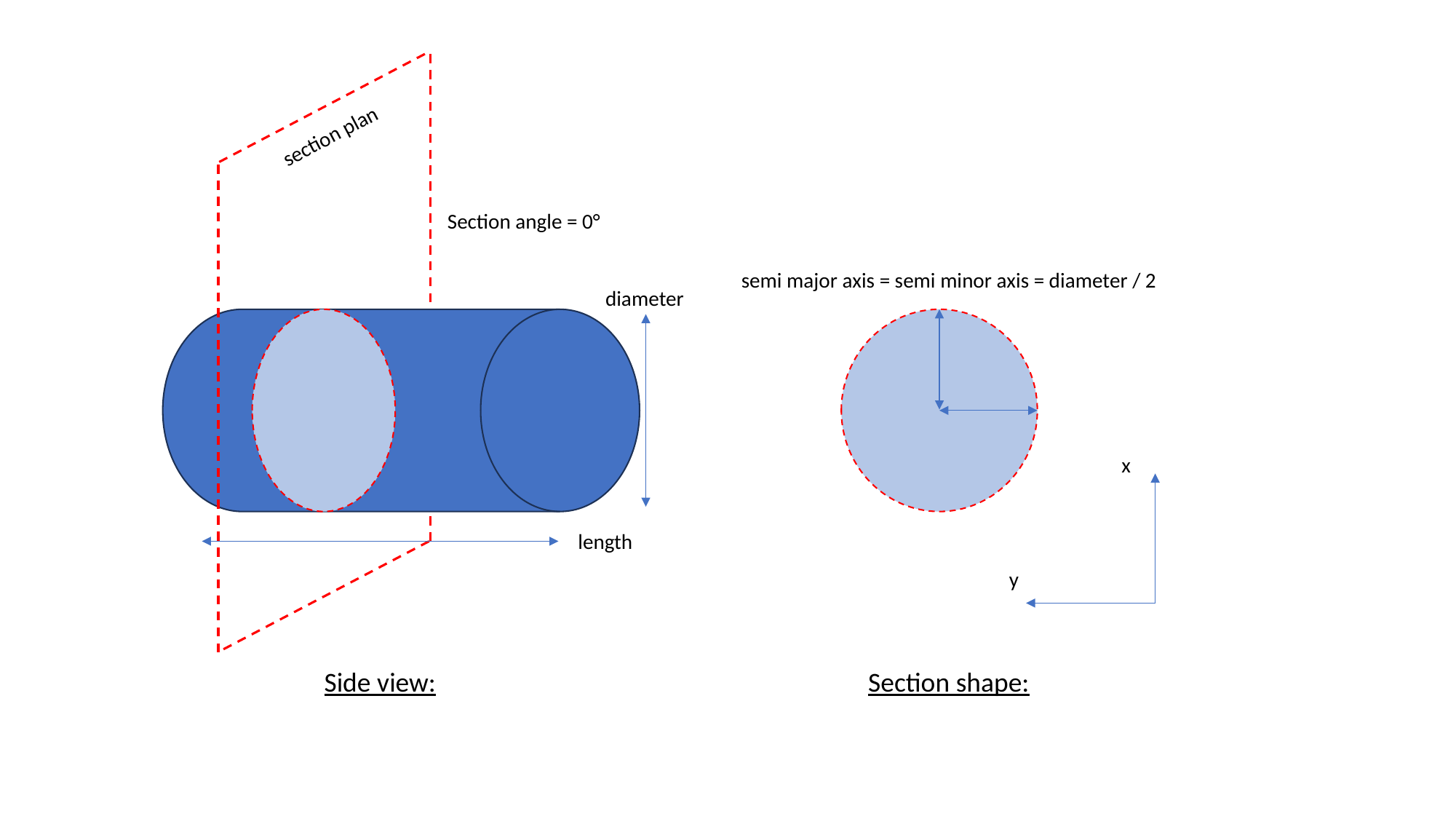

section plan
Section angle = 0°
semi major axis = semi minor axis = diameter / 2
diameter

x
length
y
Side view:
Section shape: